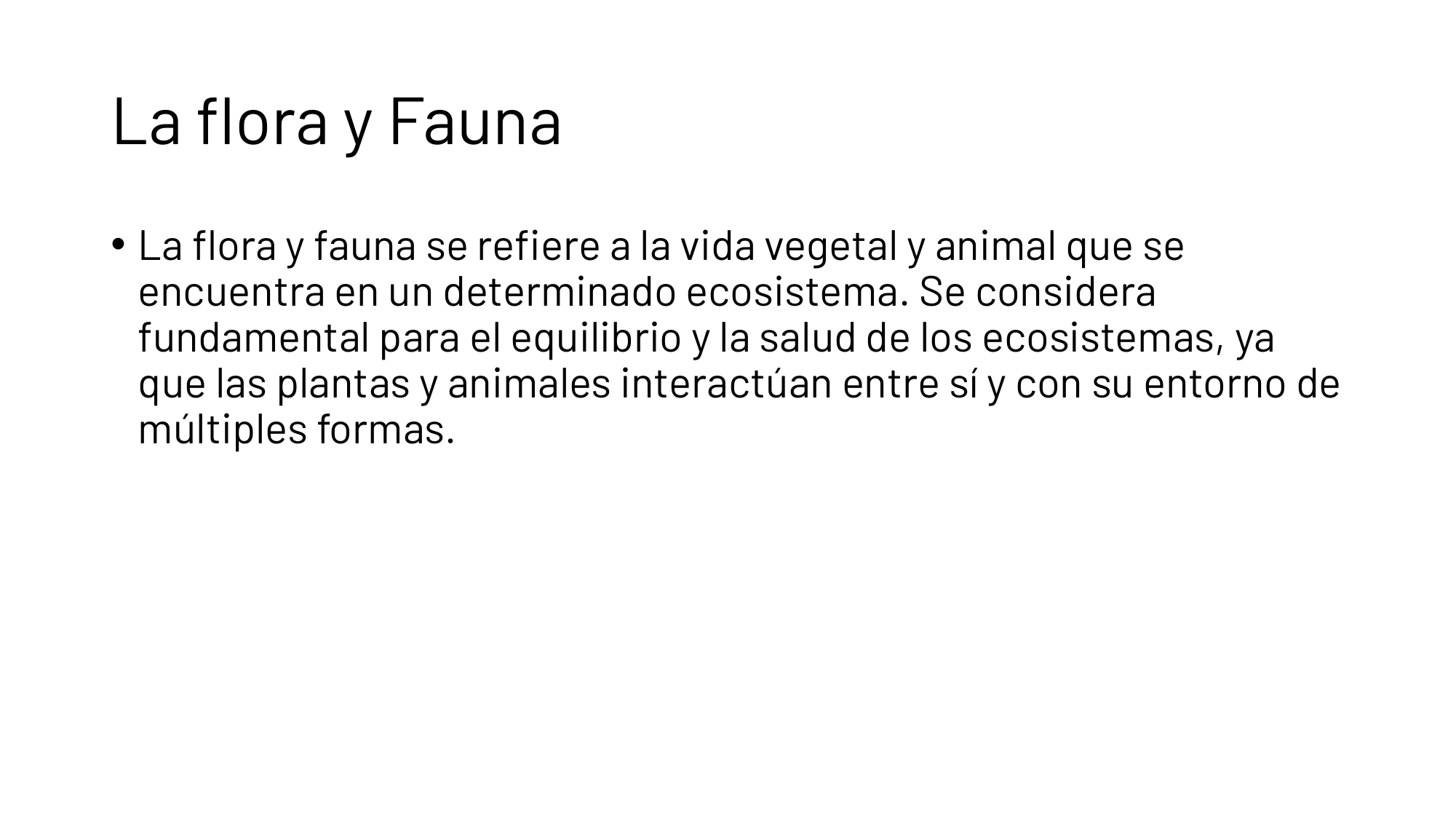

# La flora y Fauna
La flora y fauna se refiere a la vida vegetal y animal que se encuentra en un determinado ecosistema. Se considera fundamental para el equilibrio y la salud de los ecosistemas, ya que las plantas y animales interactúan entre sí y con su entorno de múltiples formas.